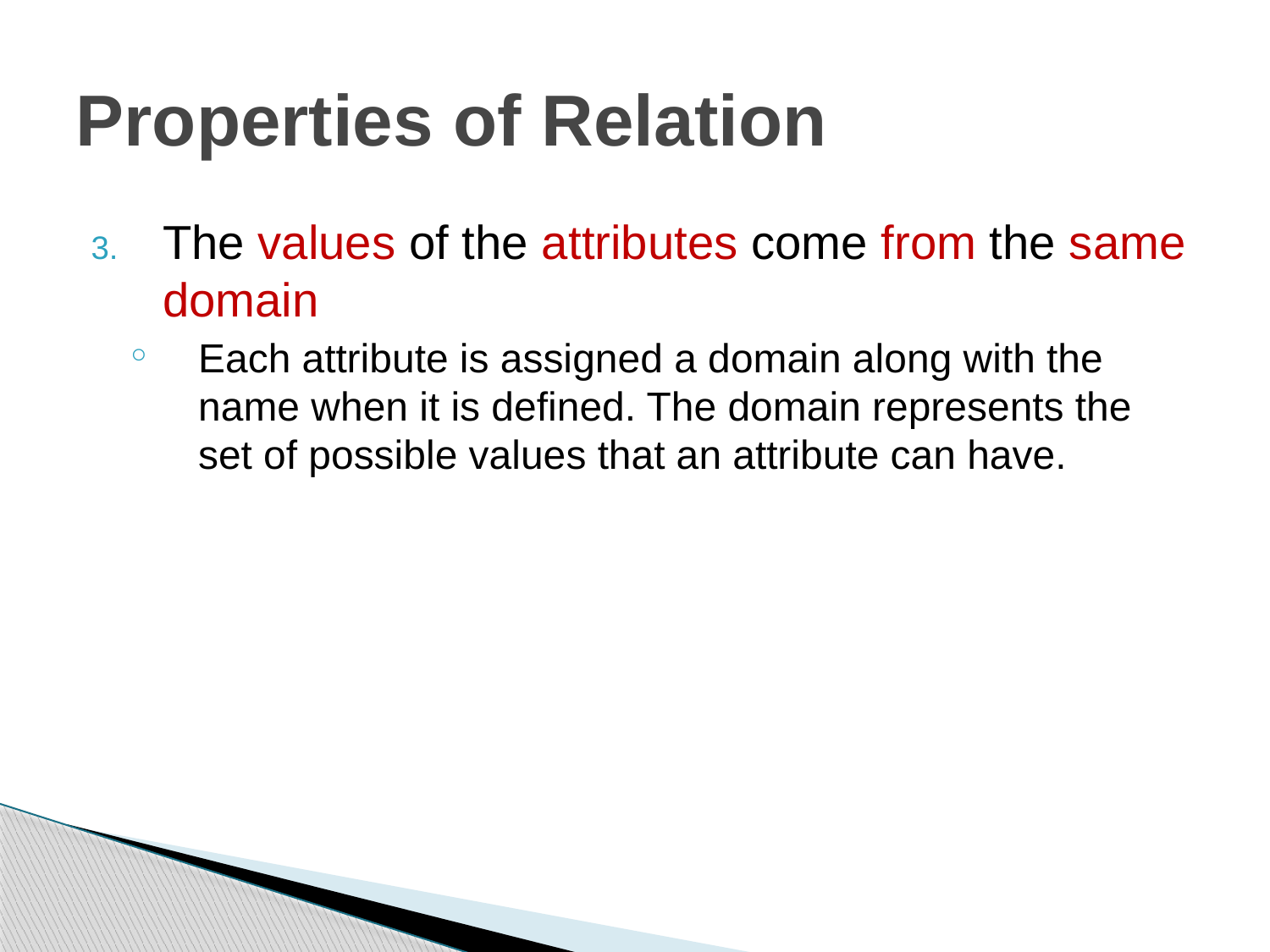

# Properties of Relation
The values of the attributes come from the same domain
Each attribute is assigned a domain along with the name when it is defined. The domain represents the set of possible values that an attribute can have.